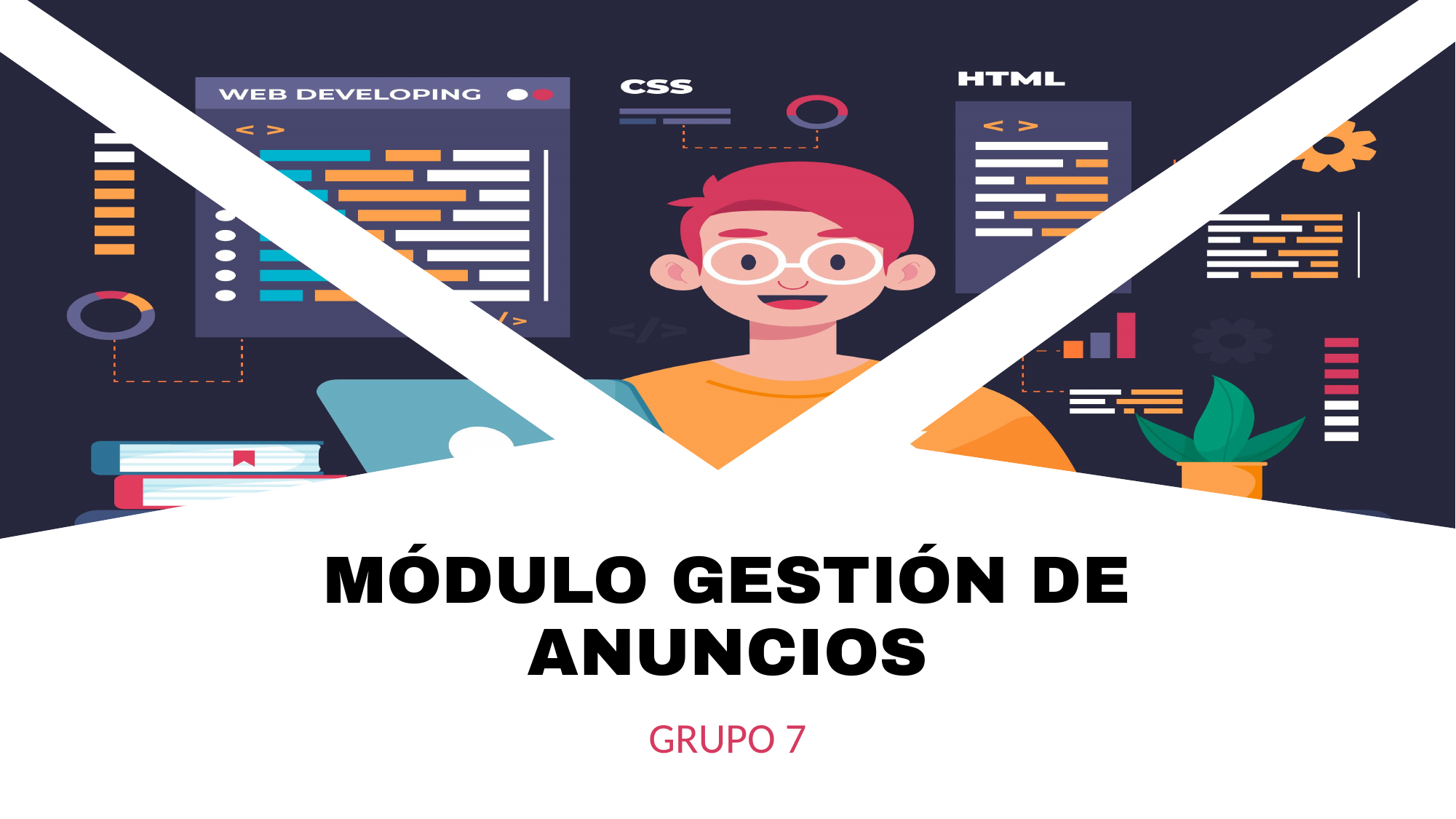

# MÓDULO GESTIÓN DE ANUNCIOS
GRUPO 7